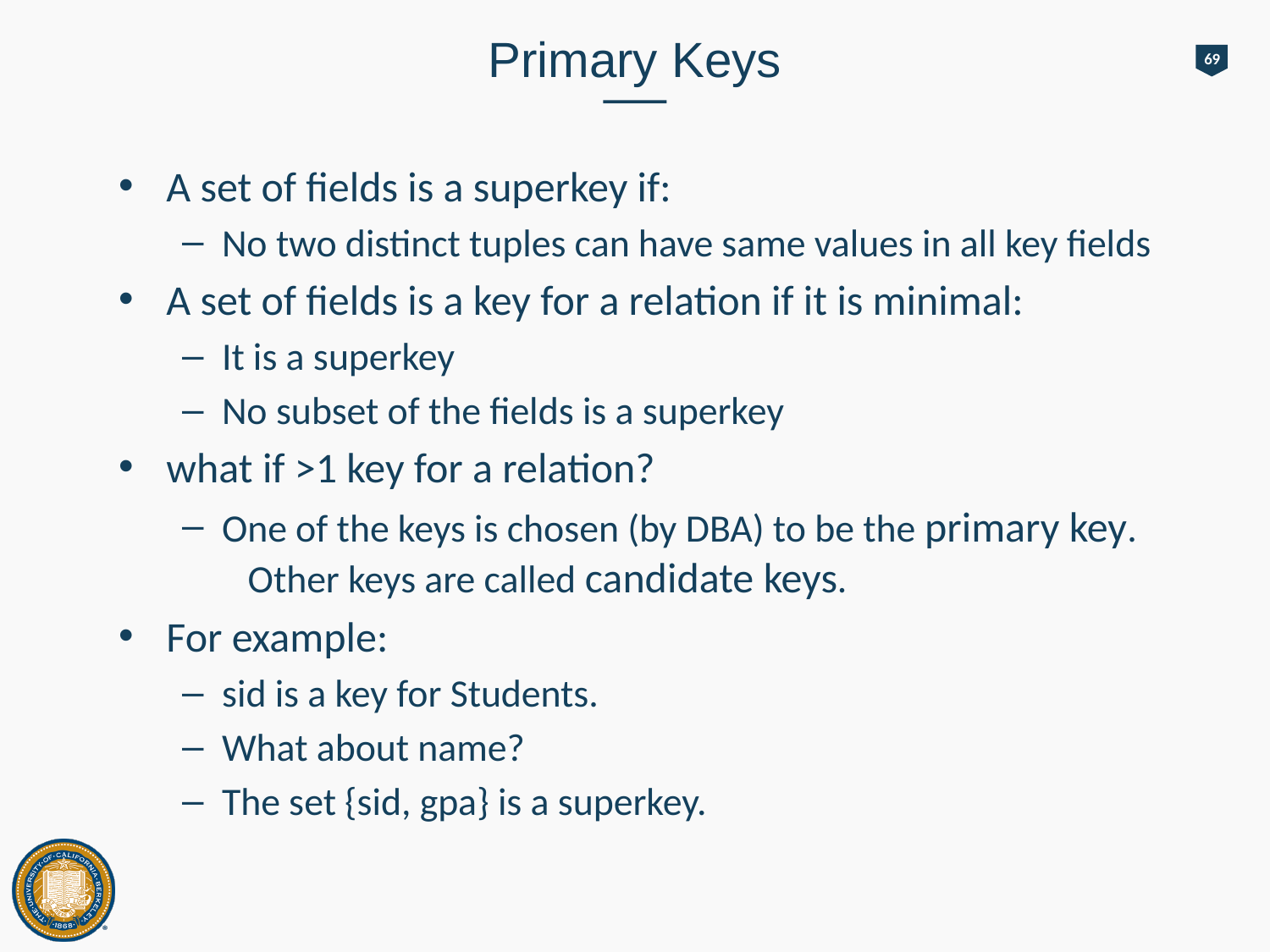

# Primary Keys
69

A set of fields is a superkey if:
No two distinct tuples can have same values in all key fields
A set of fields is a key for a relation if it is minimal:
It is a superkey
No subset of the fields is a superkey
what if >1 key for a relation?
One of the keys is chosen (by DBA) to be the primary key.     Other keys are called candidate keys.
For example:
sid is a key for Students.
What about name?
The set {sid, gpa} is a superkey.